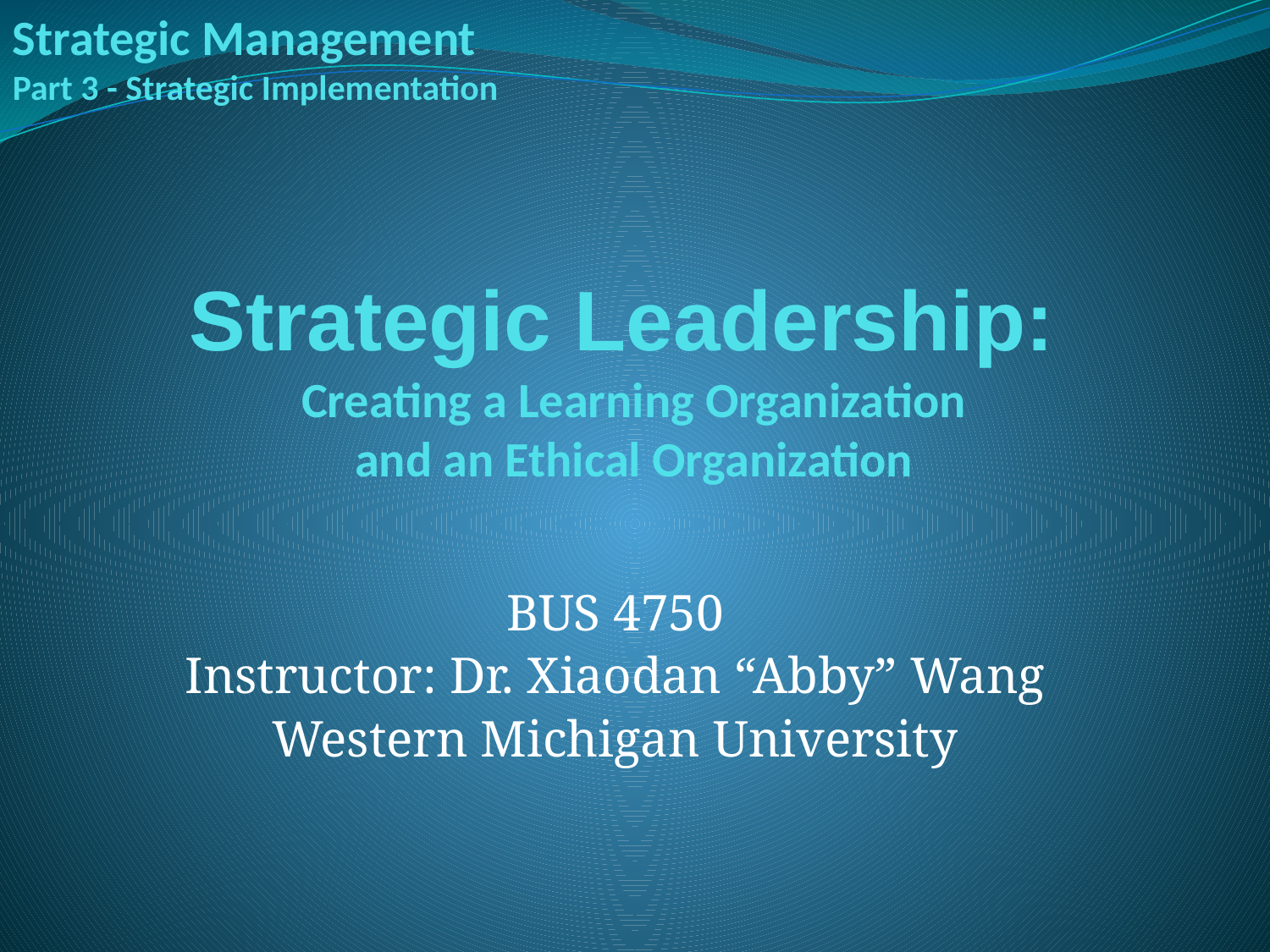

Strategic Management
Part 3 - Strategic Implementation
# Strategic Leadership: Creating a Learning Organization and an Ethical Organization
BUS 4750
Instructor: Dr. Xiaodan “Abby” Wang
Western Michigan University